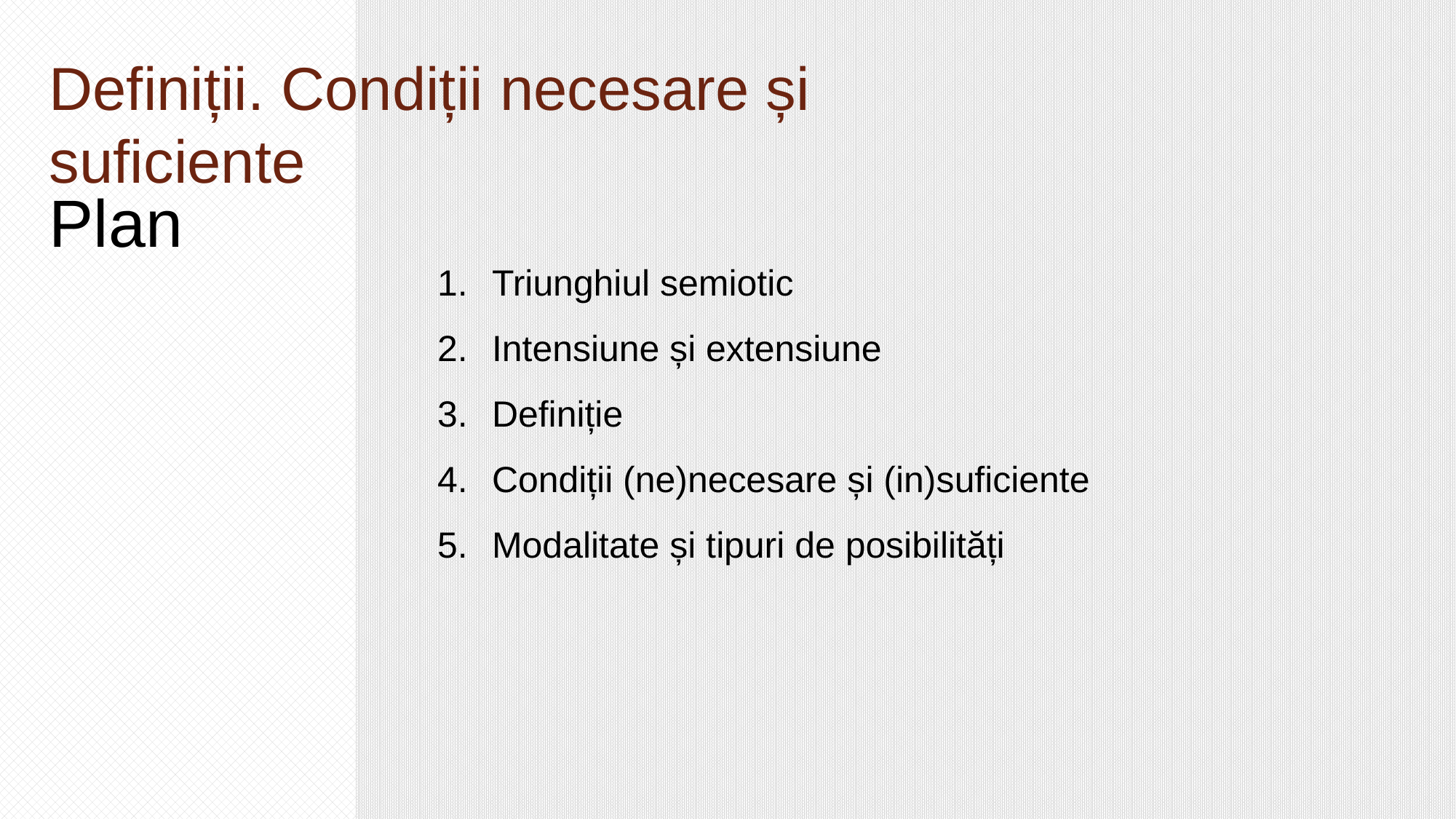

Definiții. Condiții necesare și suficiente
Plan
Triunghiul semiotic
Intensiune și extensiune
Definiție
Condiții (ne)necesare și (in)suficiente
Modalitate și tipuri de posibilități